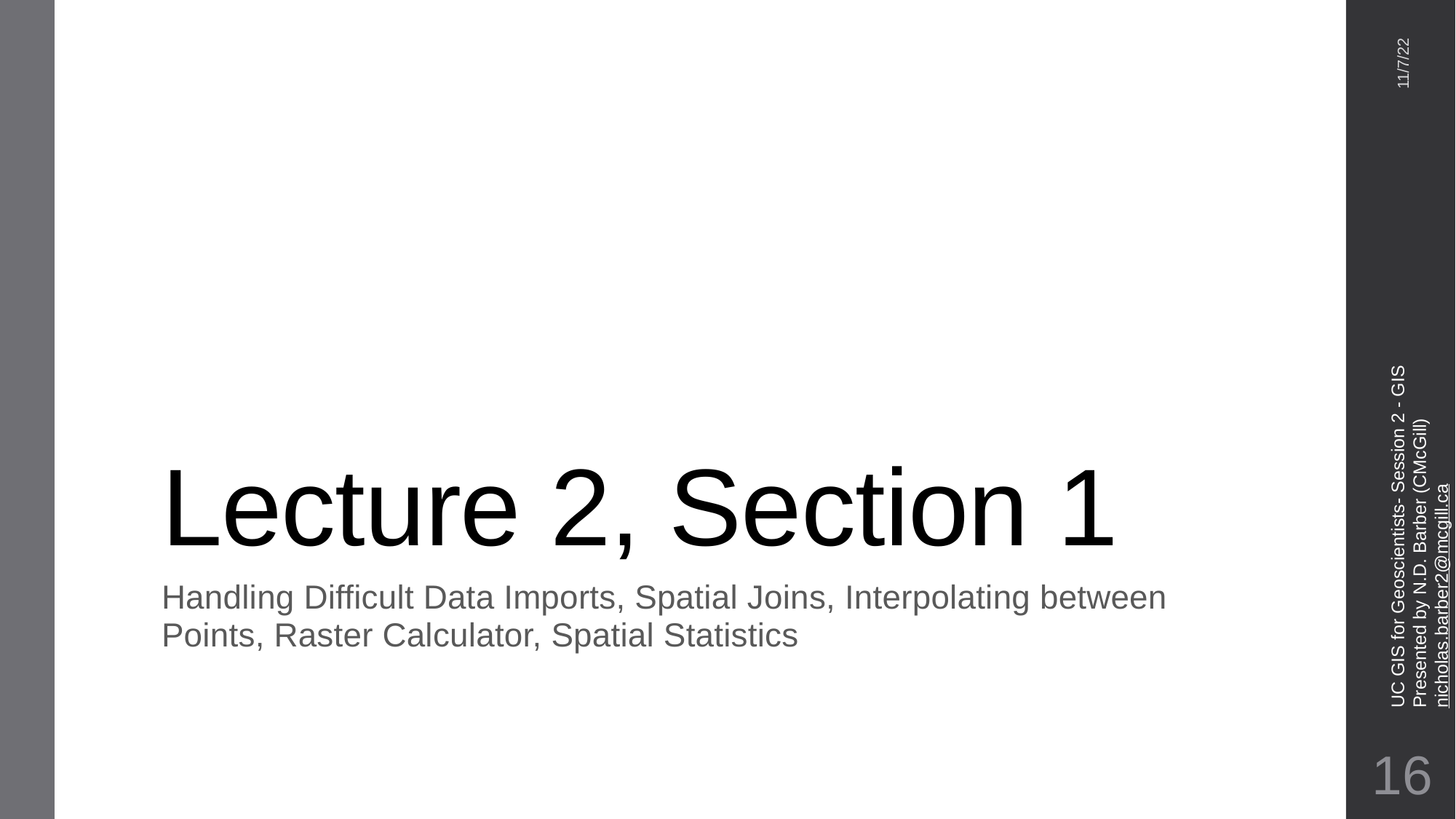

# Lecture 2, Section 1
11/7/22
UC GIS for Geoscientists- Session 2 - GIS
Presented by N.D. Barber (CMcGill)
nicholas.barber2@mcgill.ca
Handling Difficult Data Imports, Spatial Joins, Interpolating between Points, Raster Calculator, Spatial Statistics
16